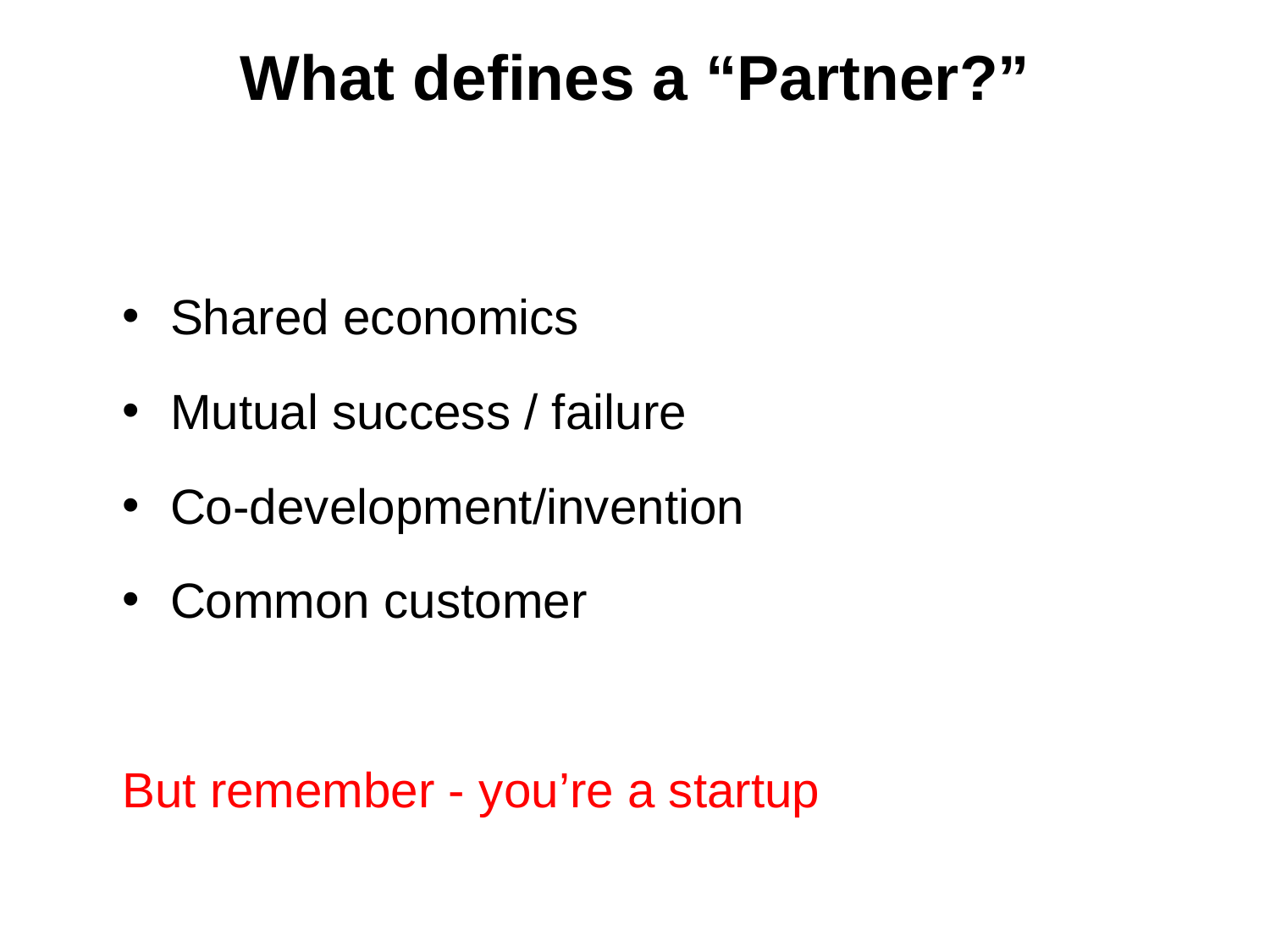

# What defines a “Partner?”
Shared economics
Mutual success / failure
Co-development/invention
Common customer

But remember - you’re a startup